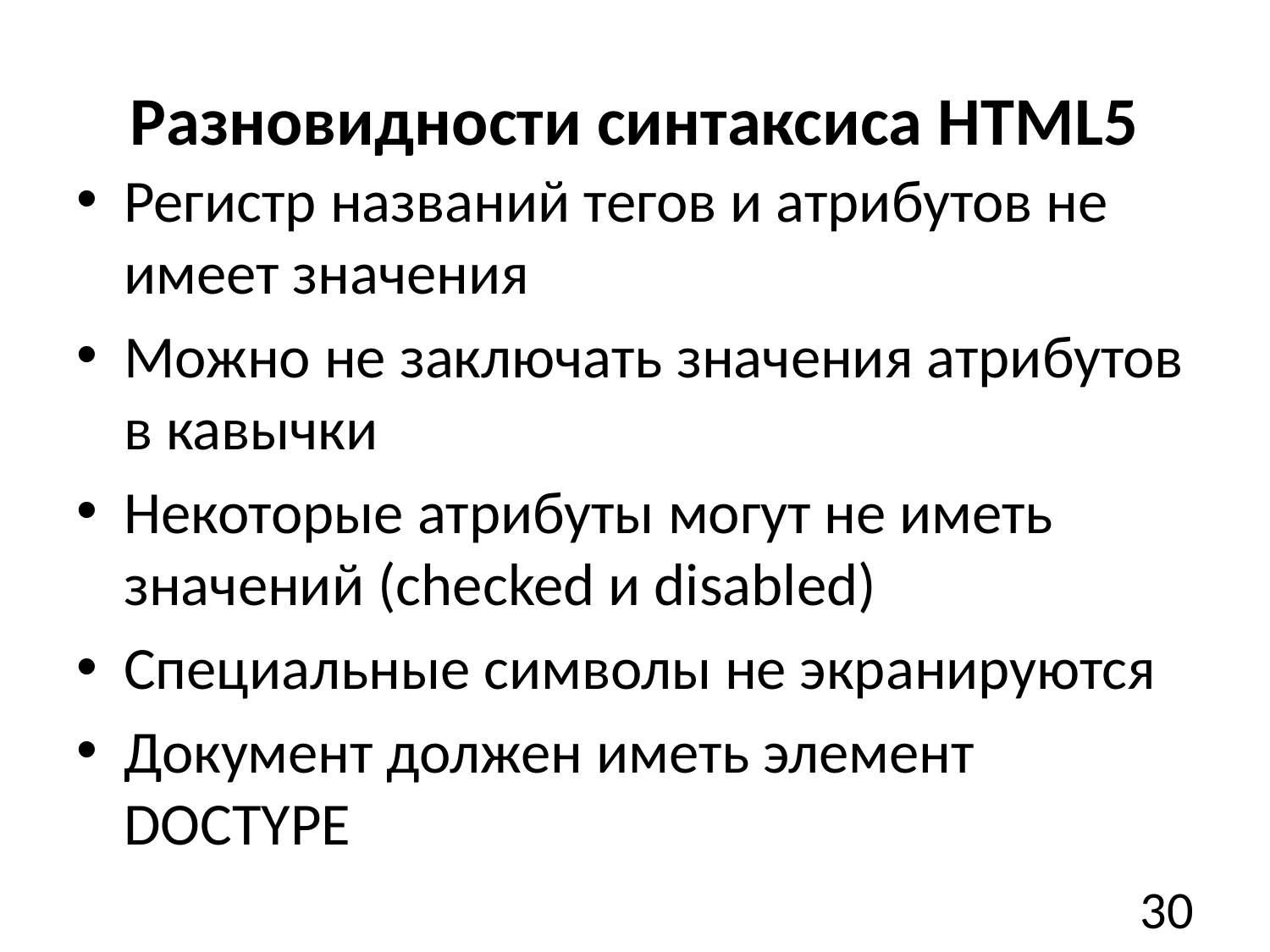

# Разновидности синтаксиса HTML5
Регистр названий тегов и атрибутов не имеет значения
Можно не заключать значения атрибутов в кавычки
Некоторые атрибуты могут не иметь значений (checked и disabled)
Специальные символы не экранируются
Документ должен иметь элемент DOCTYPE

30